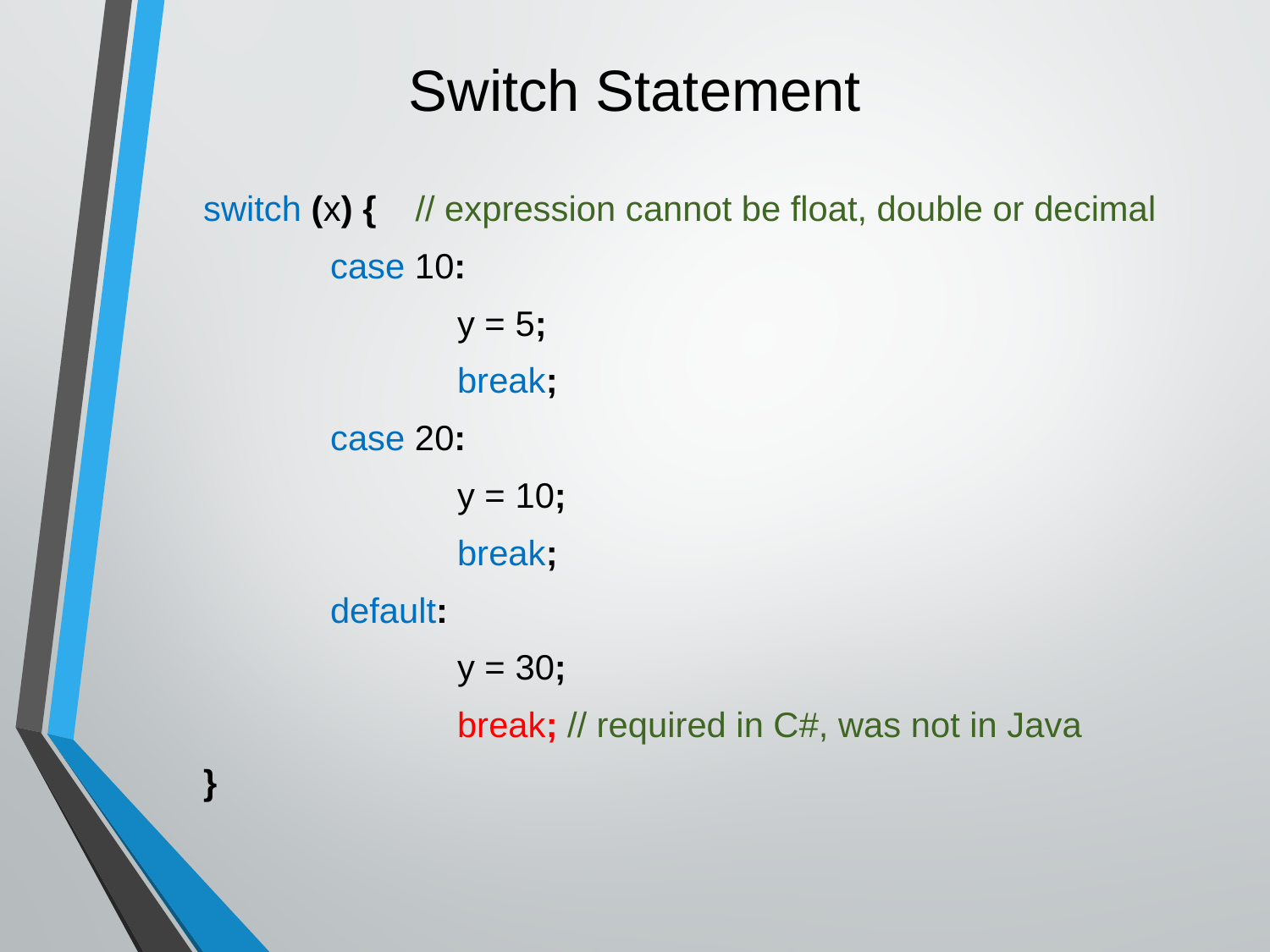

# Switch Statement
switch (x) {    // expression cannot be float, double or decimal
	case 10:
		y = 5;
		break;
	case 20:
		y = 10;
		break;
	default:
		y = 30;
		break; // required in C#, was not in Java
}